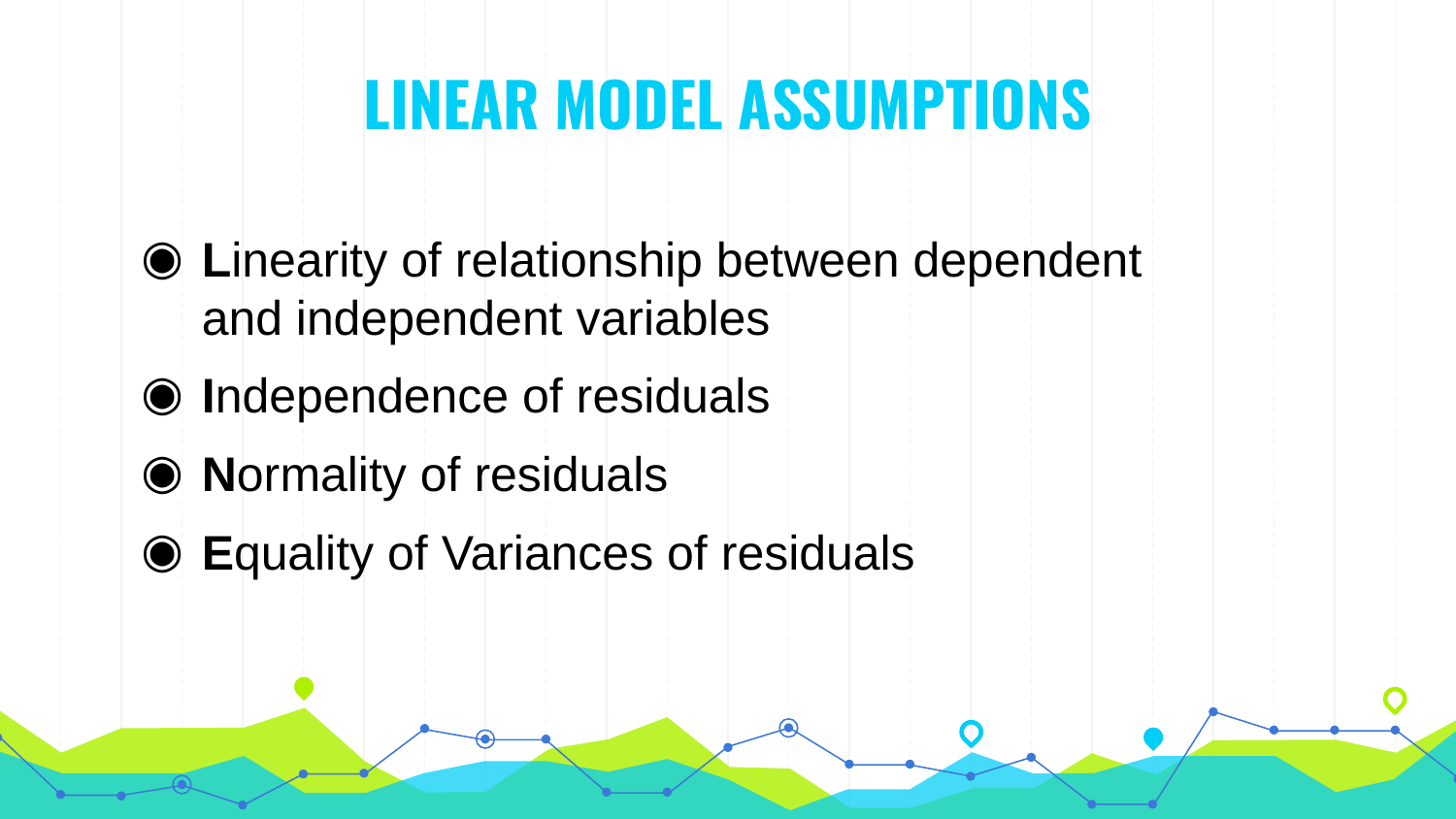

LINEAR MODEL ASSUMPTIONS
Linearity of relationship between dependent and independent variables
Independence of residuals
Normality of residuals
Equality of Variances of residuals